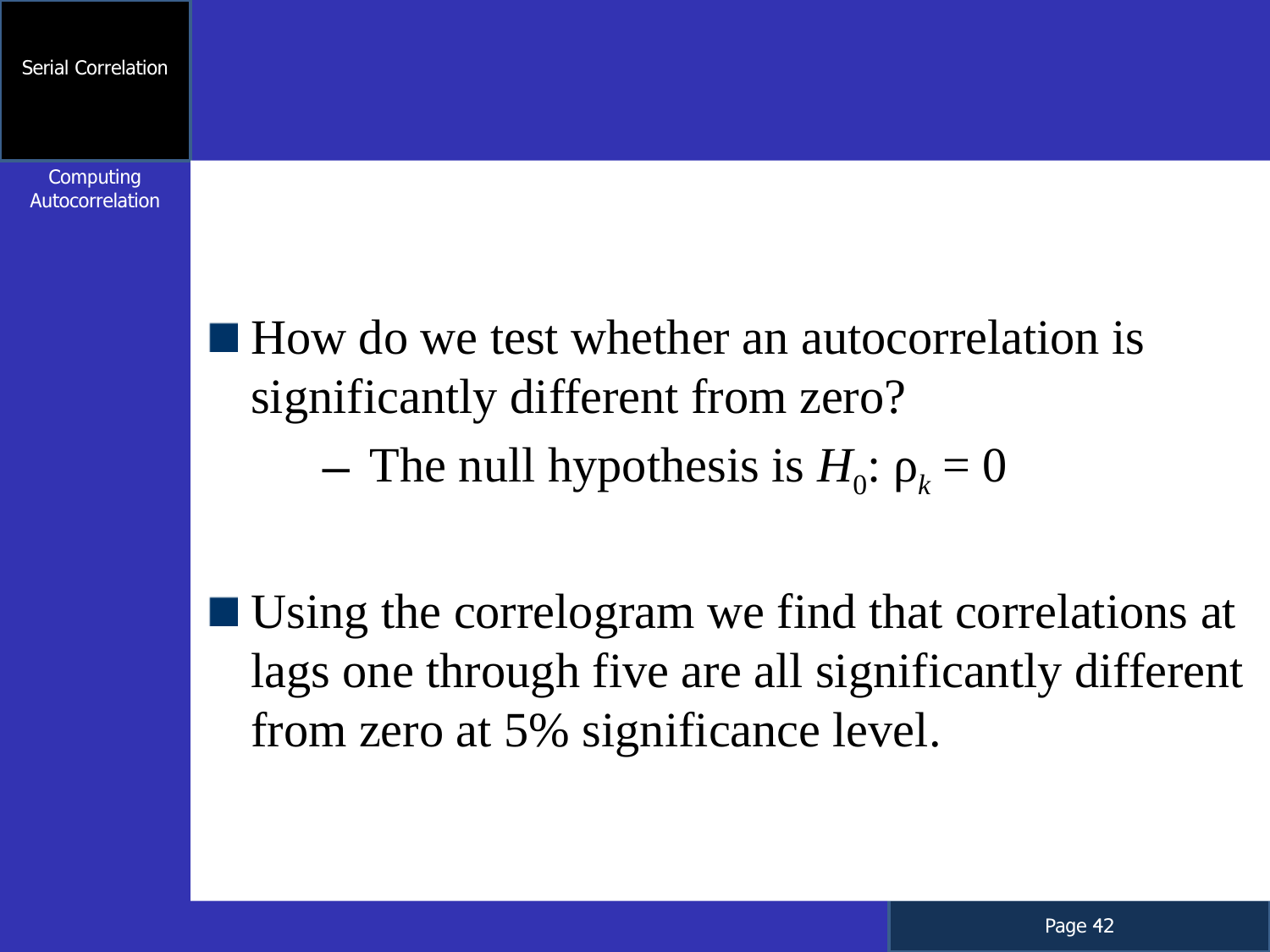

Serial Correlation
Computing Autocorrelation

How do we test whether an autocorrelation is significantly different from zero?
The null hypothesis is H0: ρk = 0

Using the correlogram we find that correlations at lags one through five are all significantly different from zero at 5% significance level.